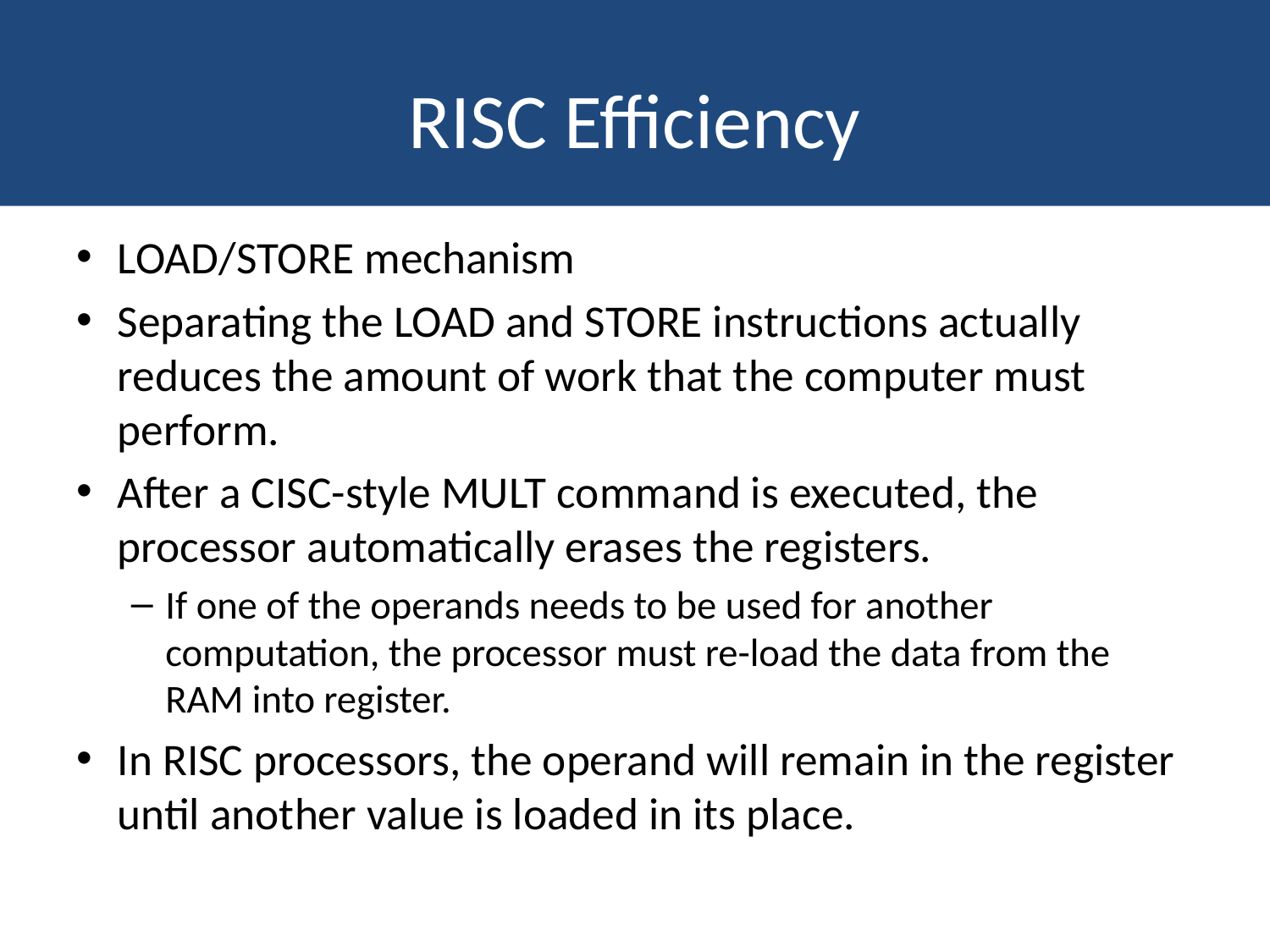

# RISC Efficiency
LOAD/STORE mechanism
Separating the LOAD and STORE instructions actually reduces the amount of work that the computer must perform.
After a CISC-style MULT command is executed, the processor automatically erases the registers.
If one of the operands needs to be used for another computation, the processor must re-load the data from the RAM into register.
In RISC processors, the operand will remain in the register until another value is loaded in its place.